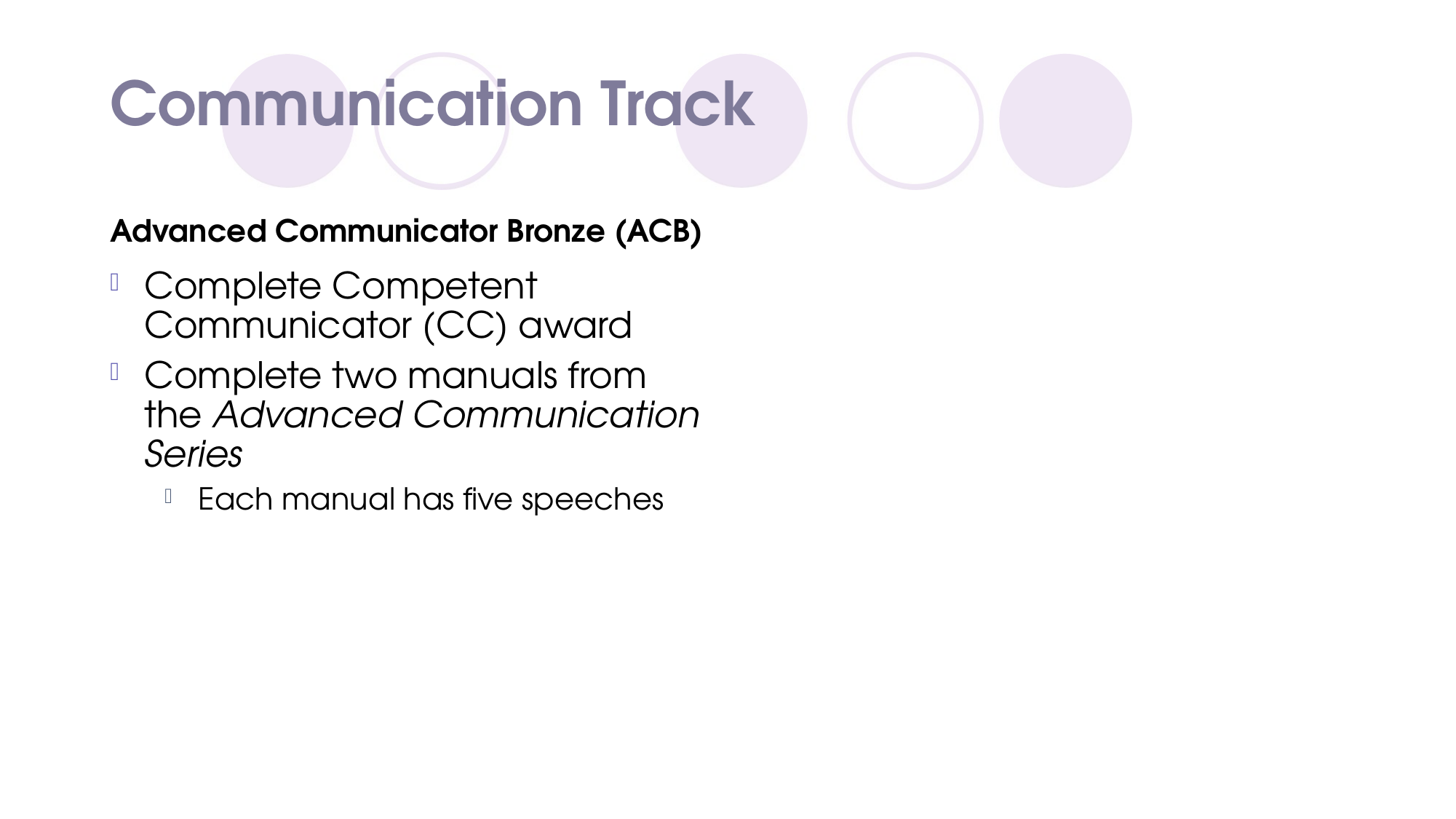

# Communication Track
Advanced Communicator Bronze (ACB)

Complete Competent Communicator (CC) award
Complete two manuals from the Advanced Communication Series
Each manual has five speeches